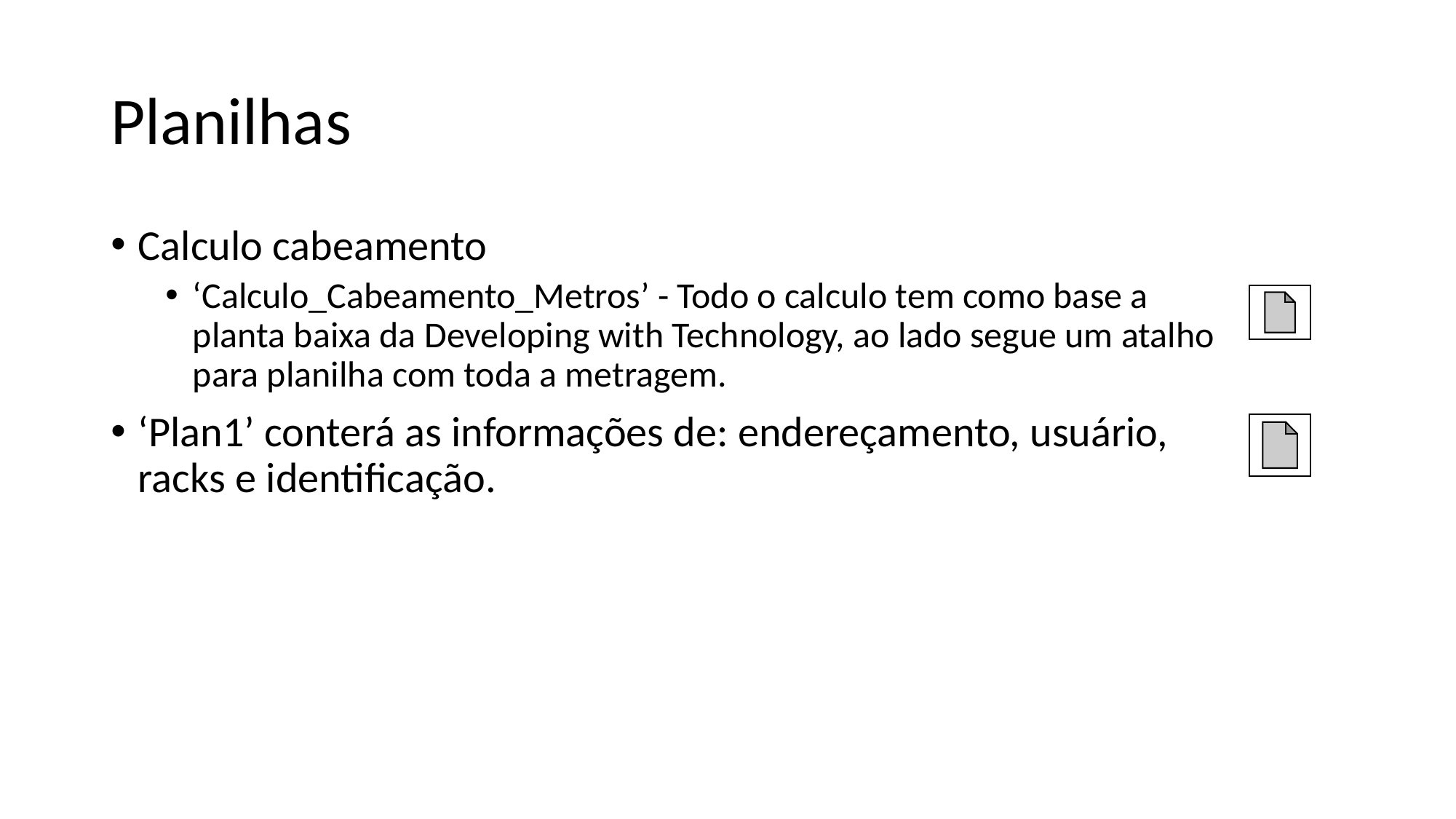

# Planilhas
Calculo cabeamento
‘Calculo_Cabeamento_Metros’ - Todo o calculo tem como base a planta baixa da Developing with Technology, ao lado segue um atalho para planilha com toda a metragem.
‘Plan1’ conterá as informações de: endereçamento, usuário, racks e identificação.